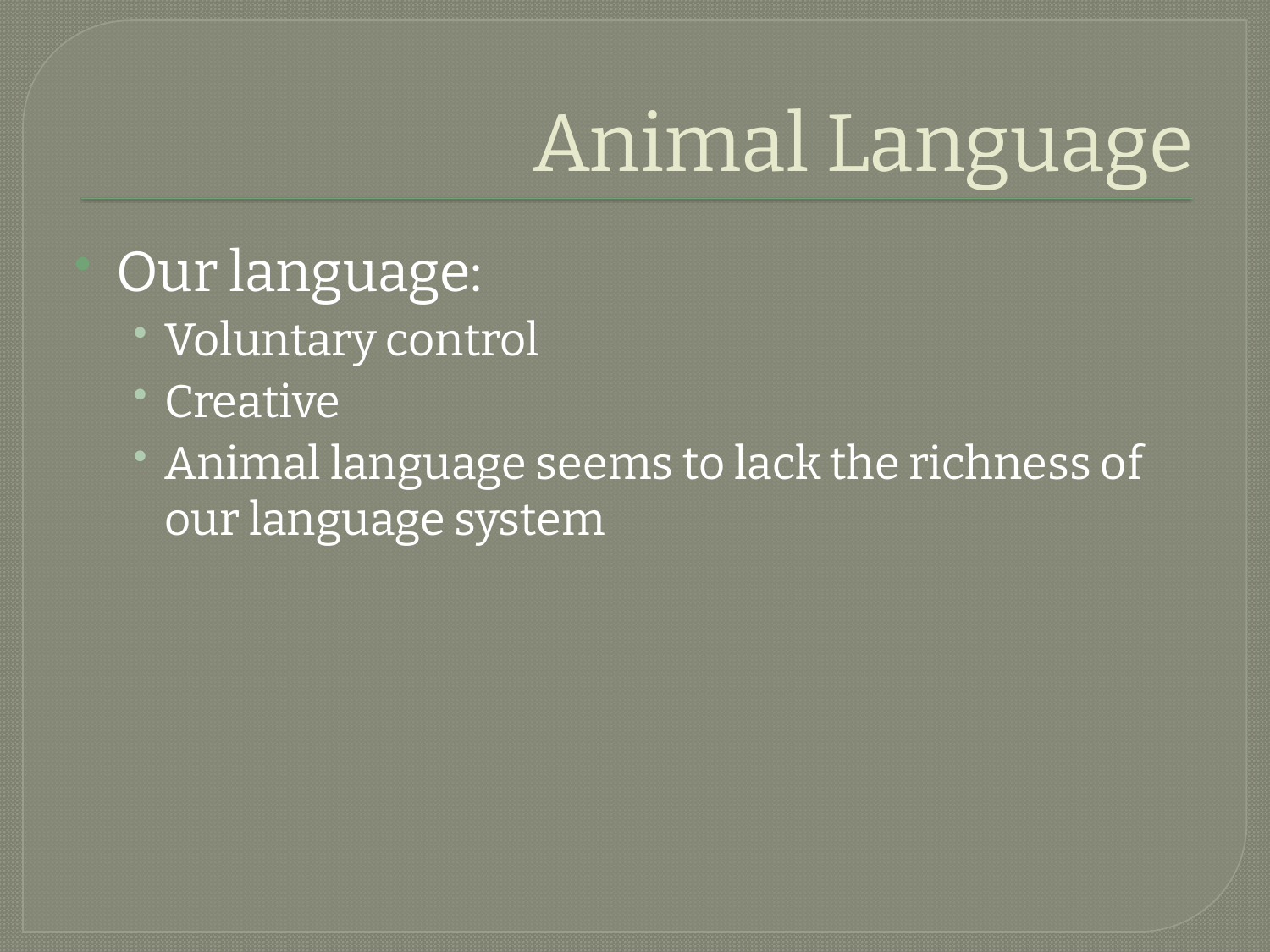

# Animal Language
Our language:
Voluntary control
Creative
Animal language seems to lack the richness of our language system